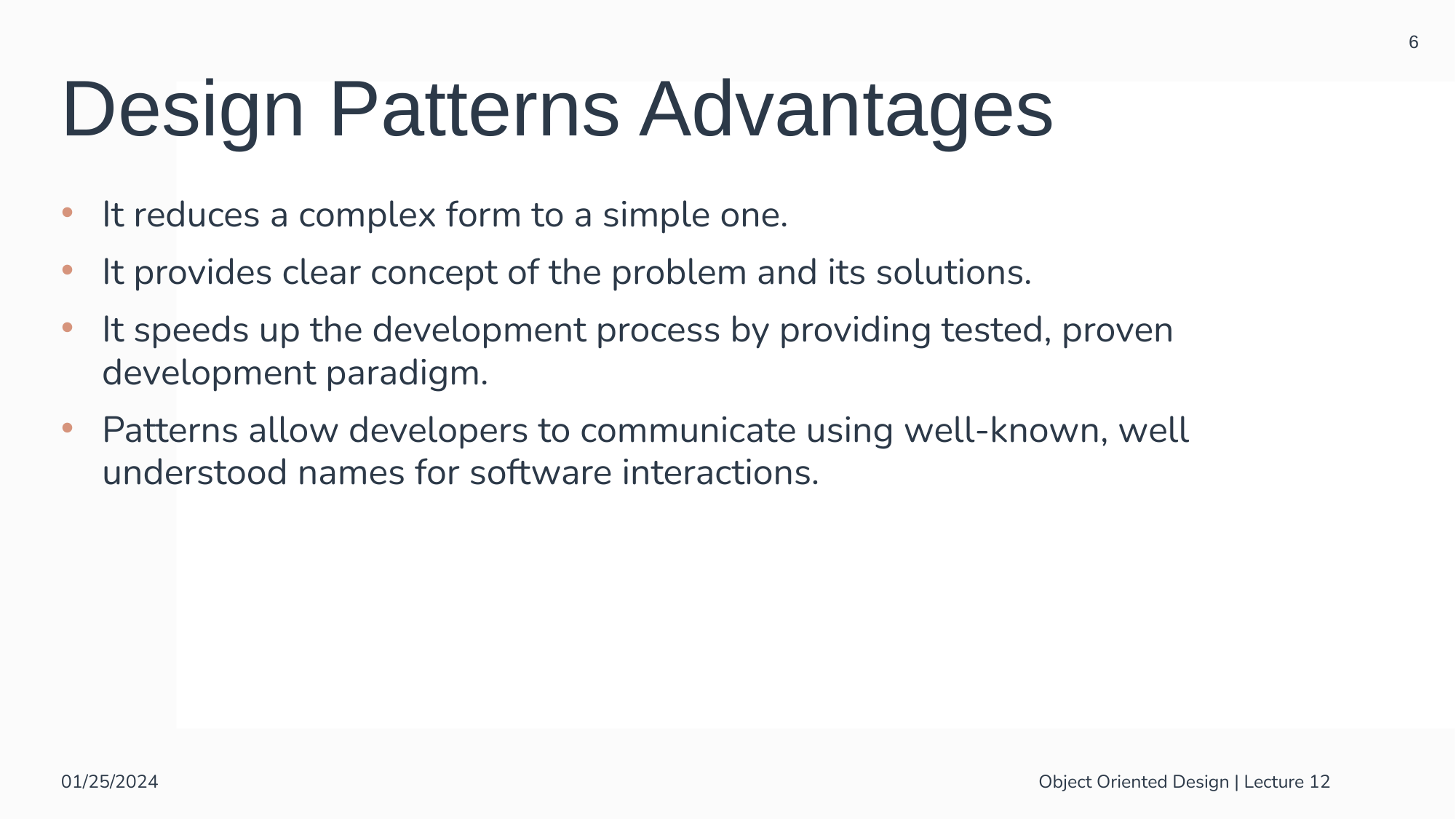

6
# Design Patterns Advantages
It reduces a complex form to a simple one.
It provides clear concept of the problem and its solutions.
It speeds up the development process by providing tested, proven development paradigm.
Patterns allow developers to communicate using well-known, well understood names for software interactions.
01/25/2024
Object Oriented Design | Lecture 12